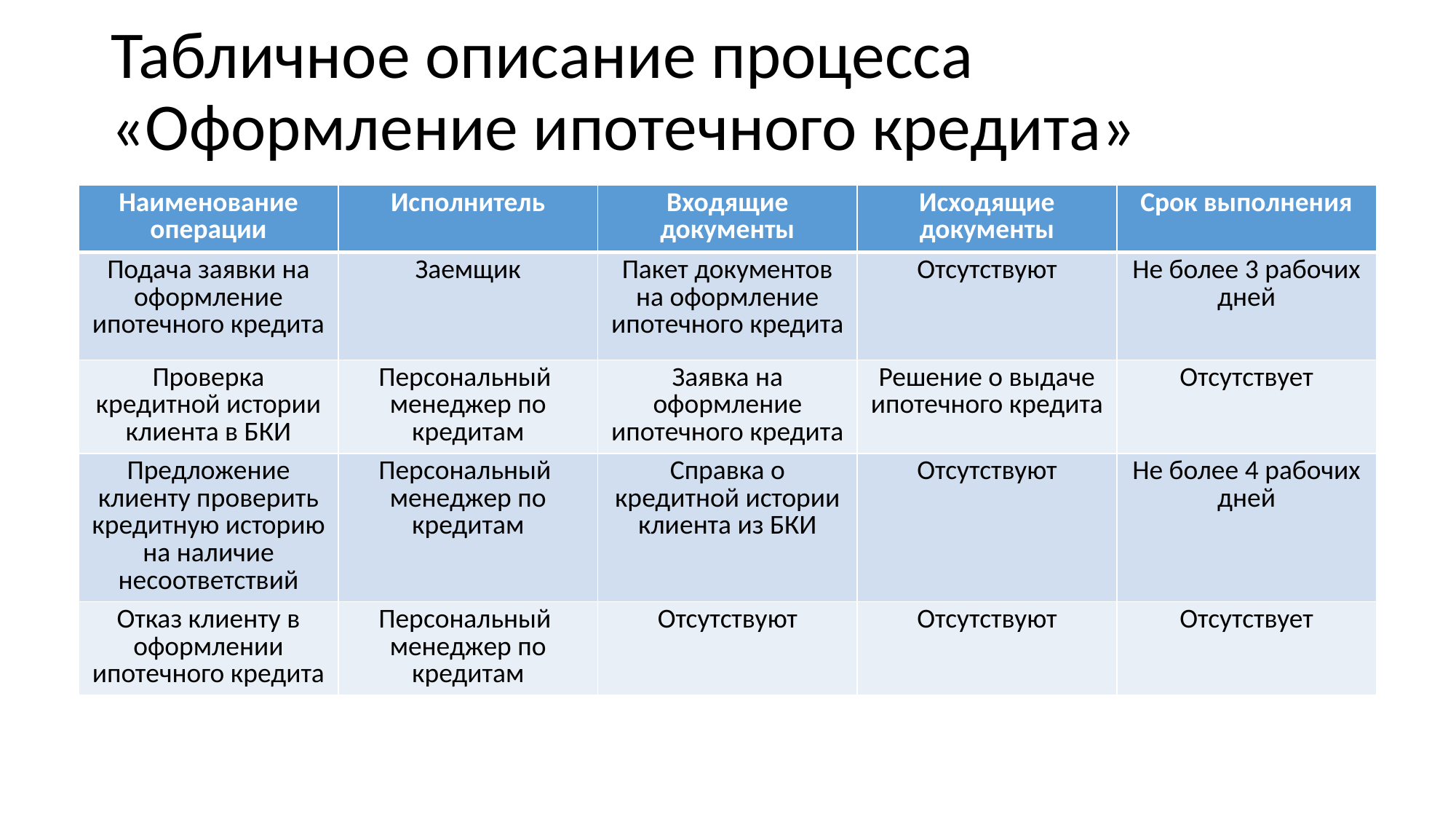

# Табличное описание процесса «Оформление ипотечного кредита»
| Наименование операции | Исполнитель | Входящие документы | Исходящие документы | Срок выполнения |
| --- | --- | --- | --- | --- |
| Подача заявки на оформление ипотечного кредита | Заемщик | Пакет документов на оформление ипотечного кредита | Отсутствуют | Не более 3 рабочих дней |
| Проверка кредитной истории клиента в БКИ | Персональный менеджер по кредитам | Заявка на оформление ипотечного кредита | Решение о выдаче ипотечного кредита | Отсутствует |
| Предложение клиенту проверить кредитную историю на наличие несоответствий | Персональный менеджер по кредитам | Справка о кредитной истории клиента из БКИ | Отсутствуют | Не более 4 рабочих дней |
| Отказ клиенту в оформлении ипотечного кредита | Персональный менеджер по кредитам | Отсутствуют | Отсутствуют | Отсутствует |